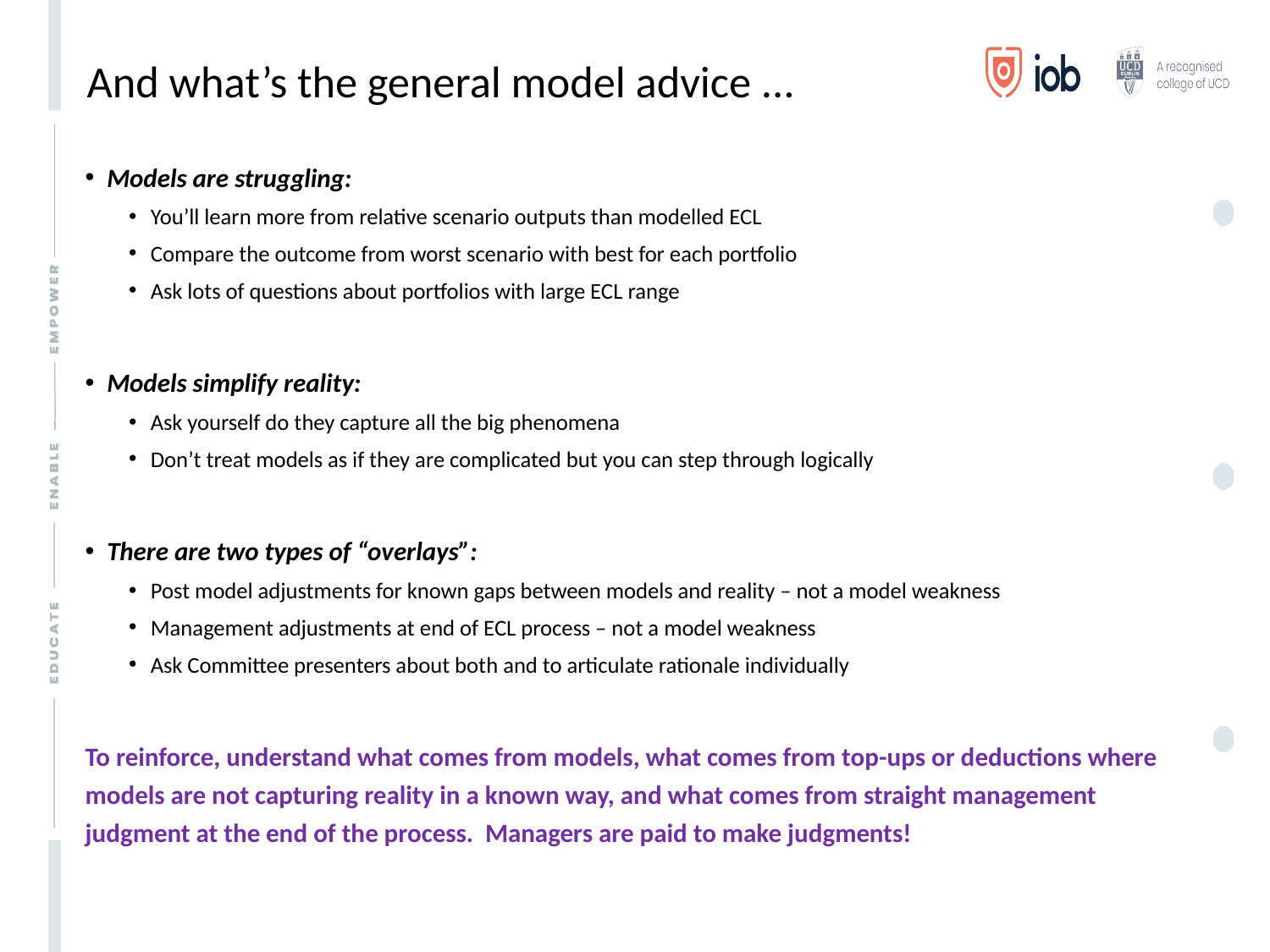

# And what’s the general model advice ...
Models are struggling:
You’ll learn more from relative scenario outputs than modelled ECL
Compare the outcome from worst scenario with best for each portfolio
Ask lots of questions about portfolios with large ECL range

Models simplify reality:
Ask yourself do they capture all the big phenomena
Don’t treat models as if they are complicated but you can step through logically

There are two types of “overlays”:
Post model adjustments for known gaps between models and reality – not a model weakness
Management adjustments at end of ECL process – not a model weakness
Ask Committee presenters about both and to articulate rationale individually

To reinforce, understand what comes from models, what comes from top-ups or deductions where models are not capturing reality in a known way, and what comes from straight management judgment at the end of the process.  Managers are paid to make judgments!